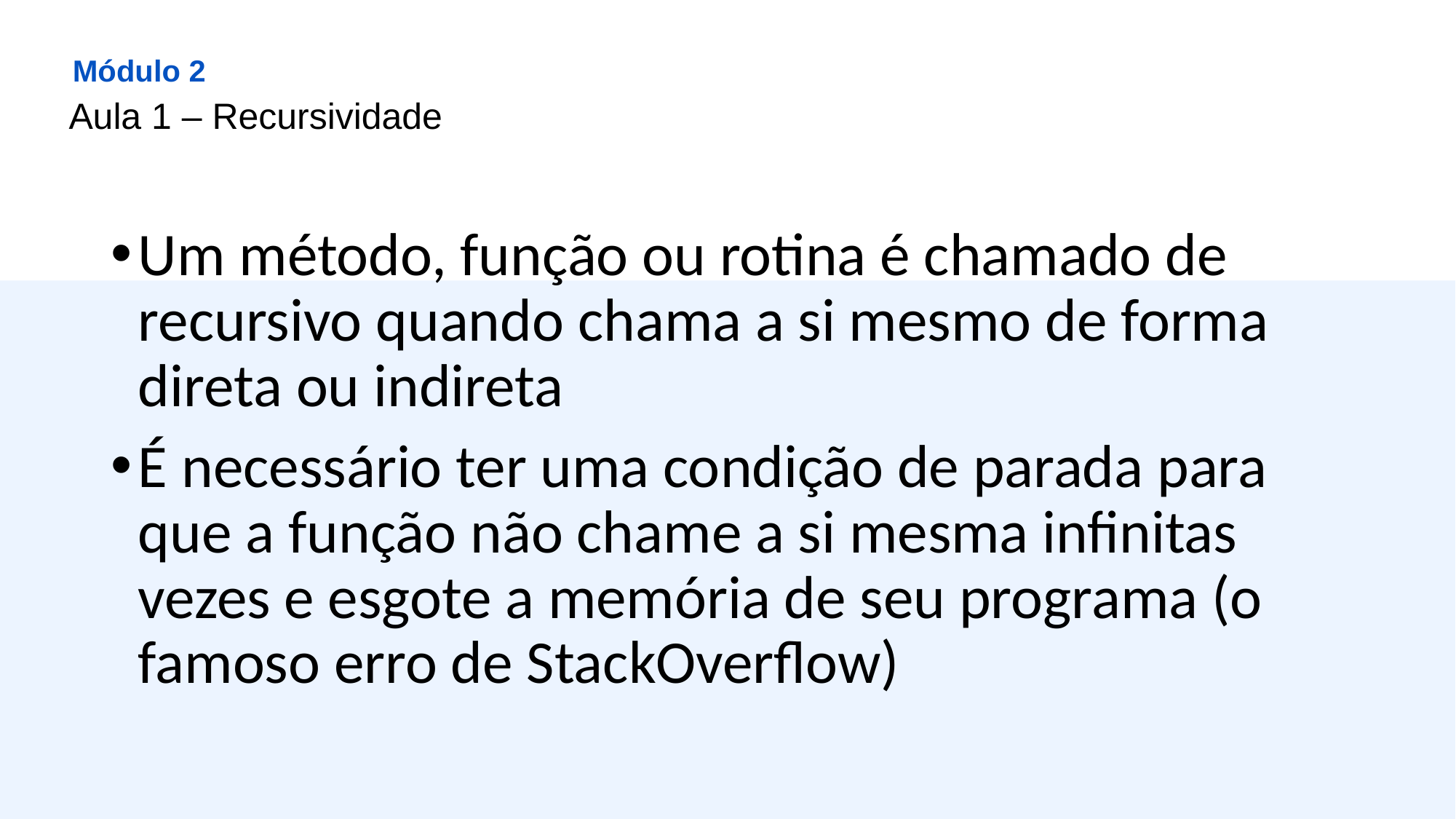

Módulo 2
Aula 1 – Recursividade
Um método, função ou rotina é chamado de recursivo quando chama a si mesmo de forma direta ou indireta
É necessário ter uma condição de parada para que a função não chame a si mesma infinitas vezes e esgote a memória de seu programa (o famoso erro de StackOverflow)